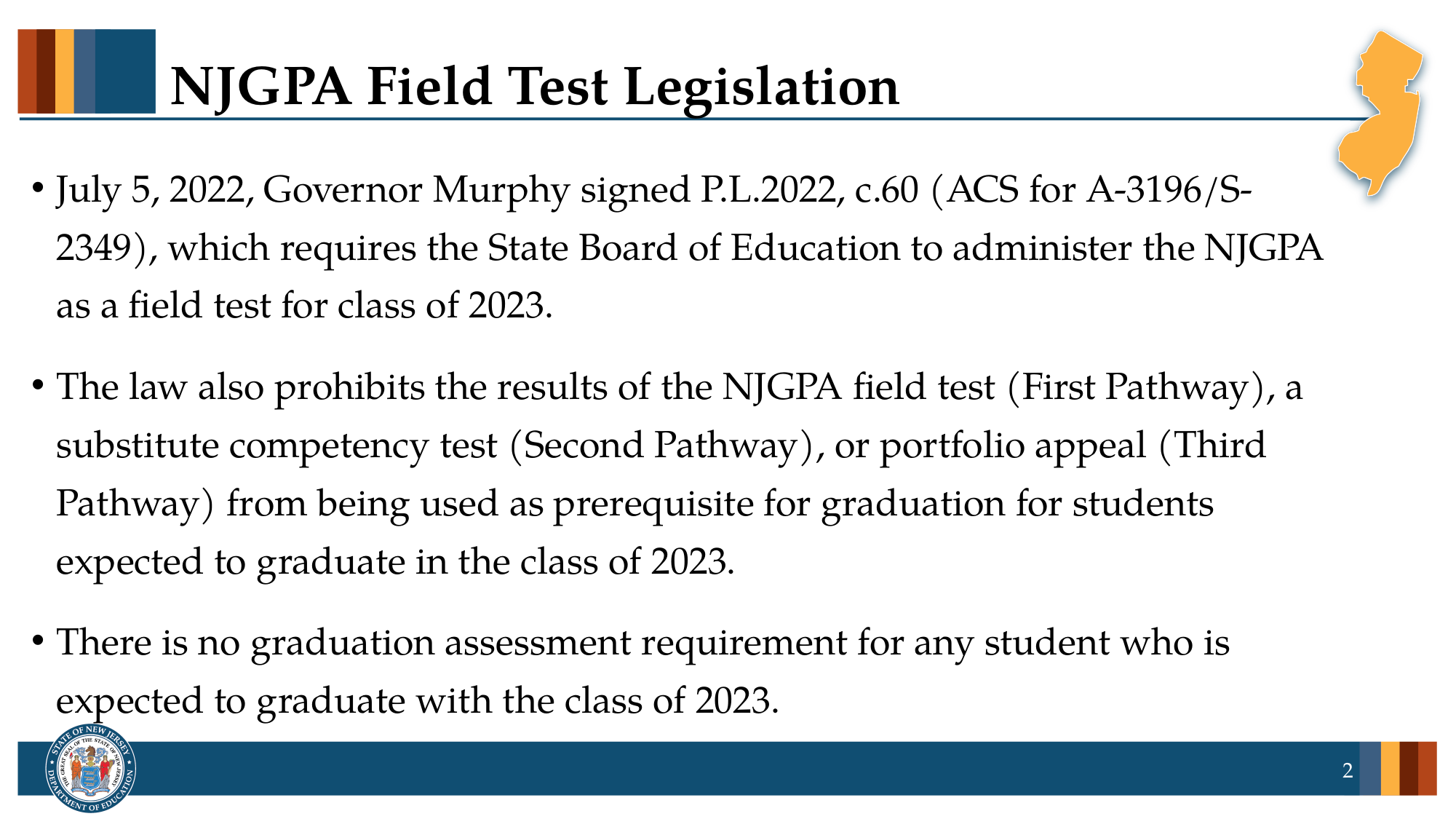

# NJGPA Field Test Legislation
July 5, 2022, Governor Murphy signed P.L.2022, c.60 (ACS for A-3196/S-2349), which requires the State Board of Education to administer the NJGPA as a field test for class of 2023.
The law also prohibits the results of the NJGPA field test (First Pathway), a substitute competency test (Second Pathway), or portfolio appeal (Third Pathway) from being used as prerequisite for graduation for students expected to graduate in the class of 2023.
There is no graduation assessment requirement for any student who is expected to graduate with the class of 2023.
2